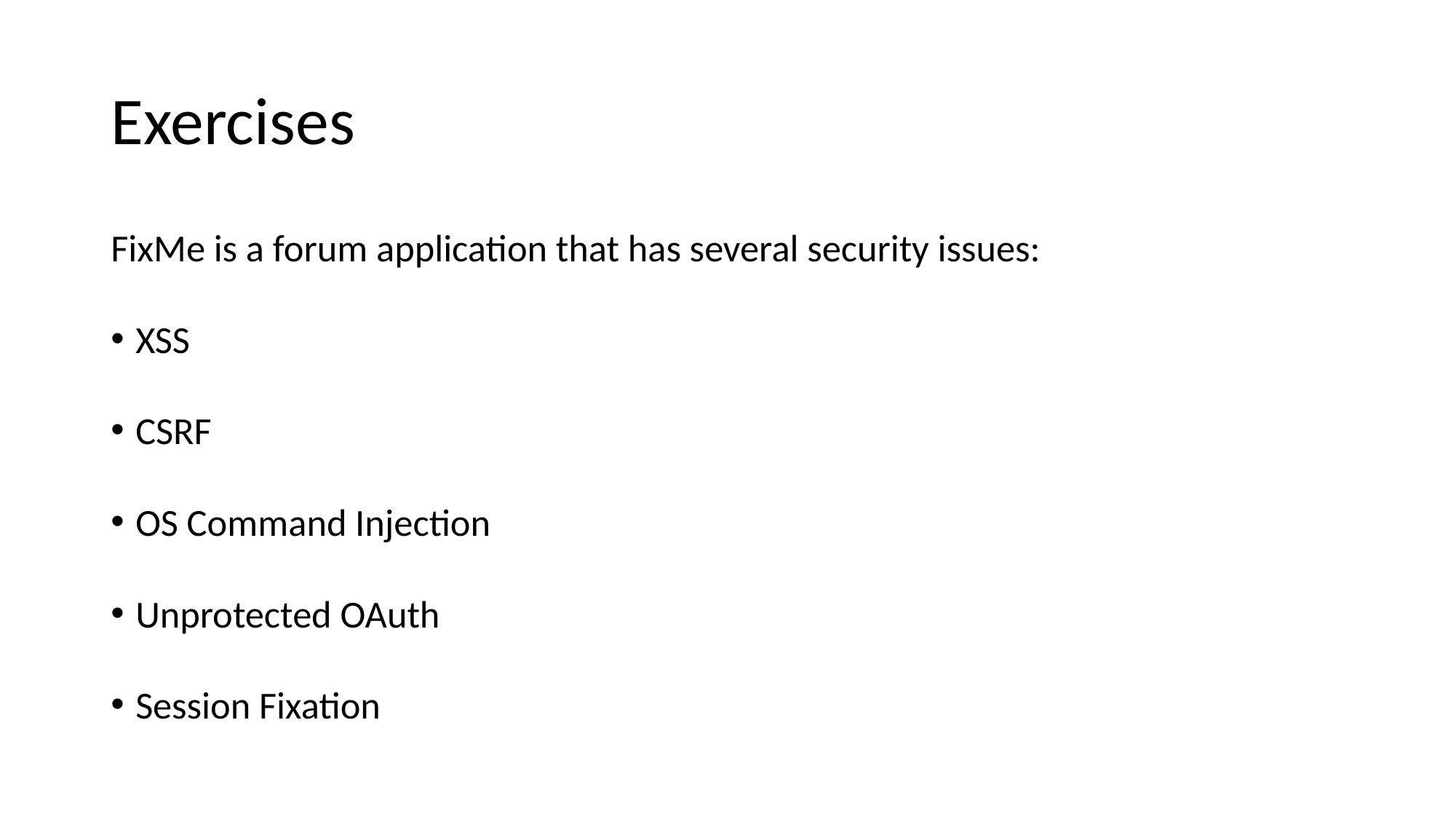

# Exercises
FixMe is a forum application that has several security issues:

XSS

CSRF

OS Command Injection

Unprotected OAuth

Session Fixation